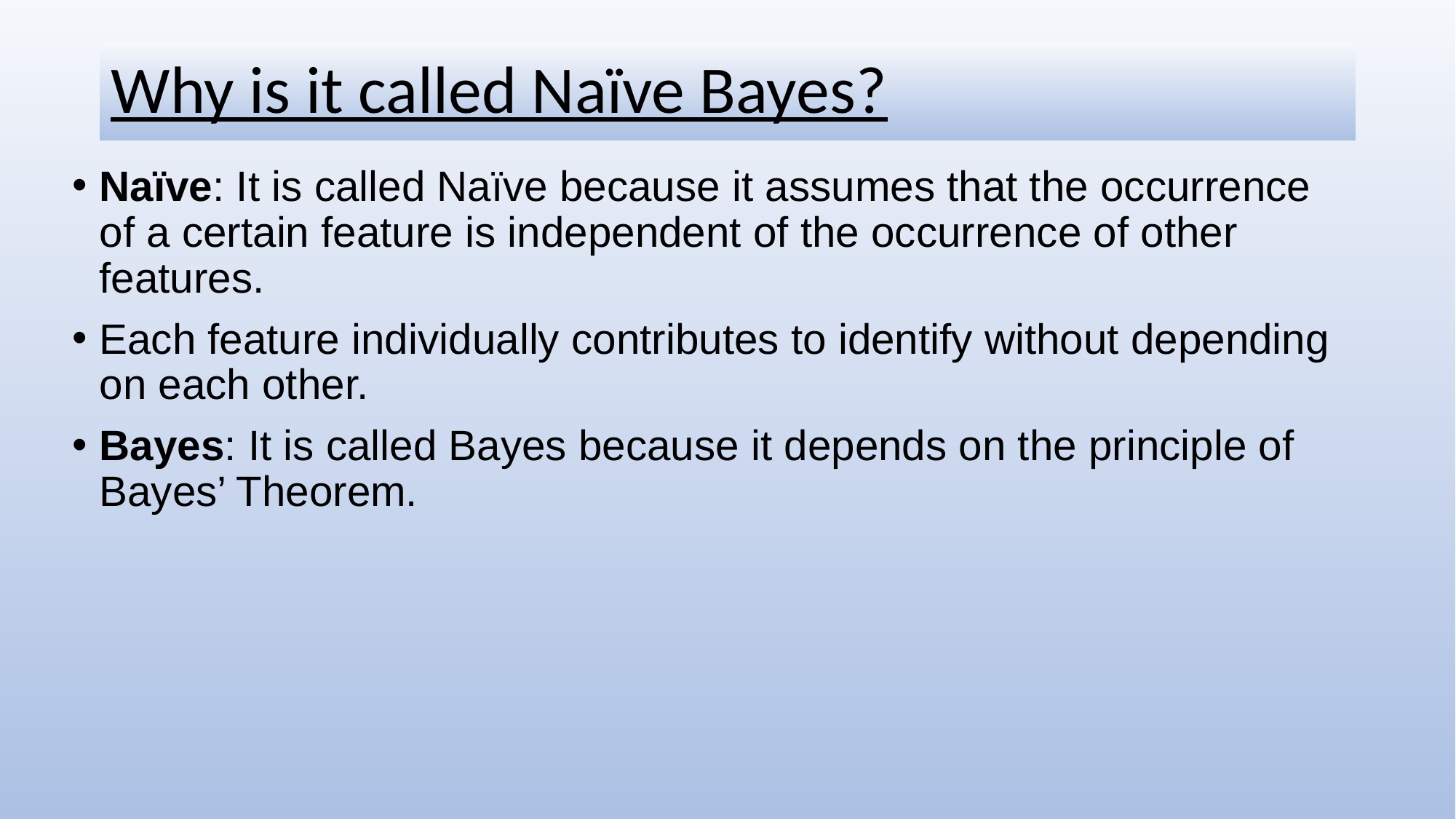

# Why is it called Naïve Bayes?
Naïve: It is called Naïve because it assumes that the occurrence of a certain feature is independent of the occurrence of other features.
Each feature individually contributes to identify without depending on each other.
Bayes: It is called Bayes because it depends on the principle of Bayes’ Theorem.